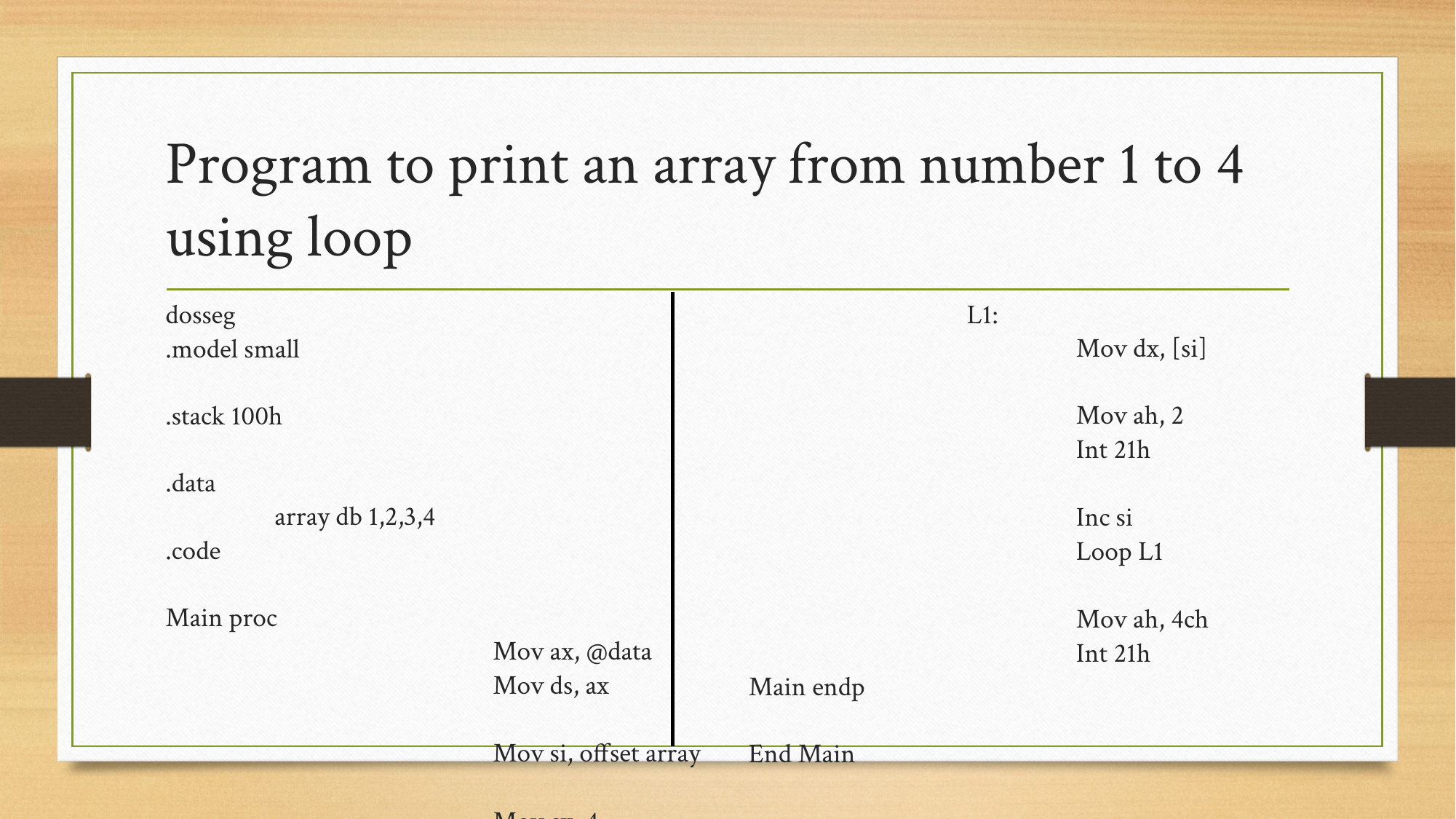

Program to print an array from number 1 to 4 using loop
		L1:
			Mov dx, [si]
			Mov ah, 2
			Int 21h

			Inc si
			Loop L1

			Mov ah, 4ch
			Int 21h
Main endp
End Main

dosseg
.model small
.stack 100h
.data
	array db 1,2,3,4
.code
Main proc
			Mov ax, @data
			Mov ds, ax

			Mov si, offset array

			Mov cx, 4